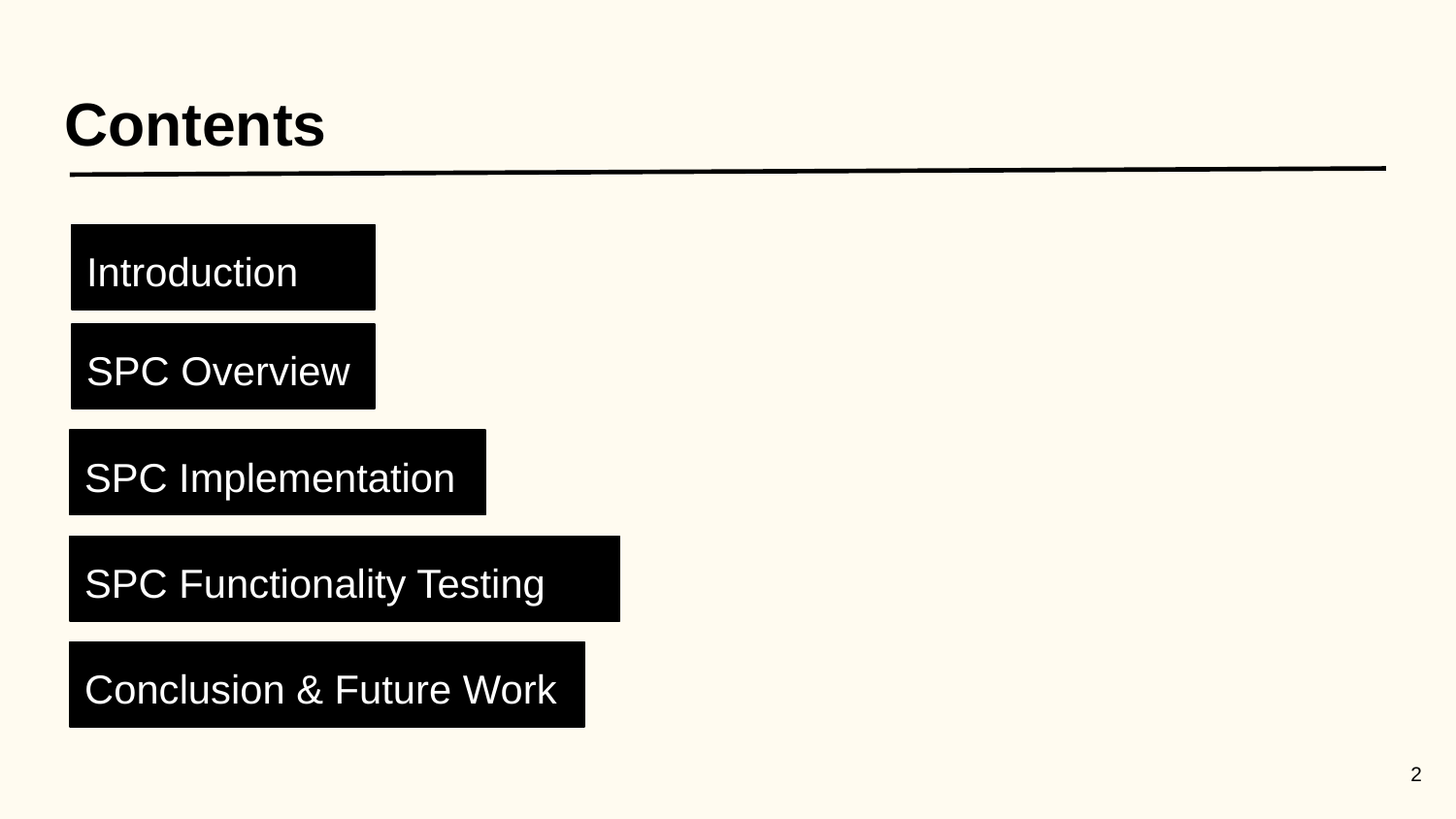

# Contents
Introduction
SPC Overview
SPC Implementation
SPC Functionality Testing
Conclusion & Future Work

2